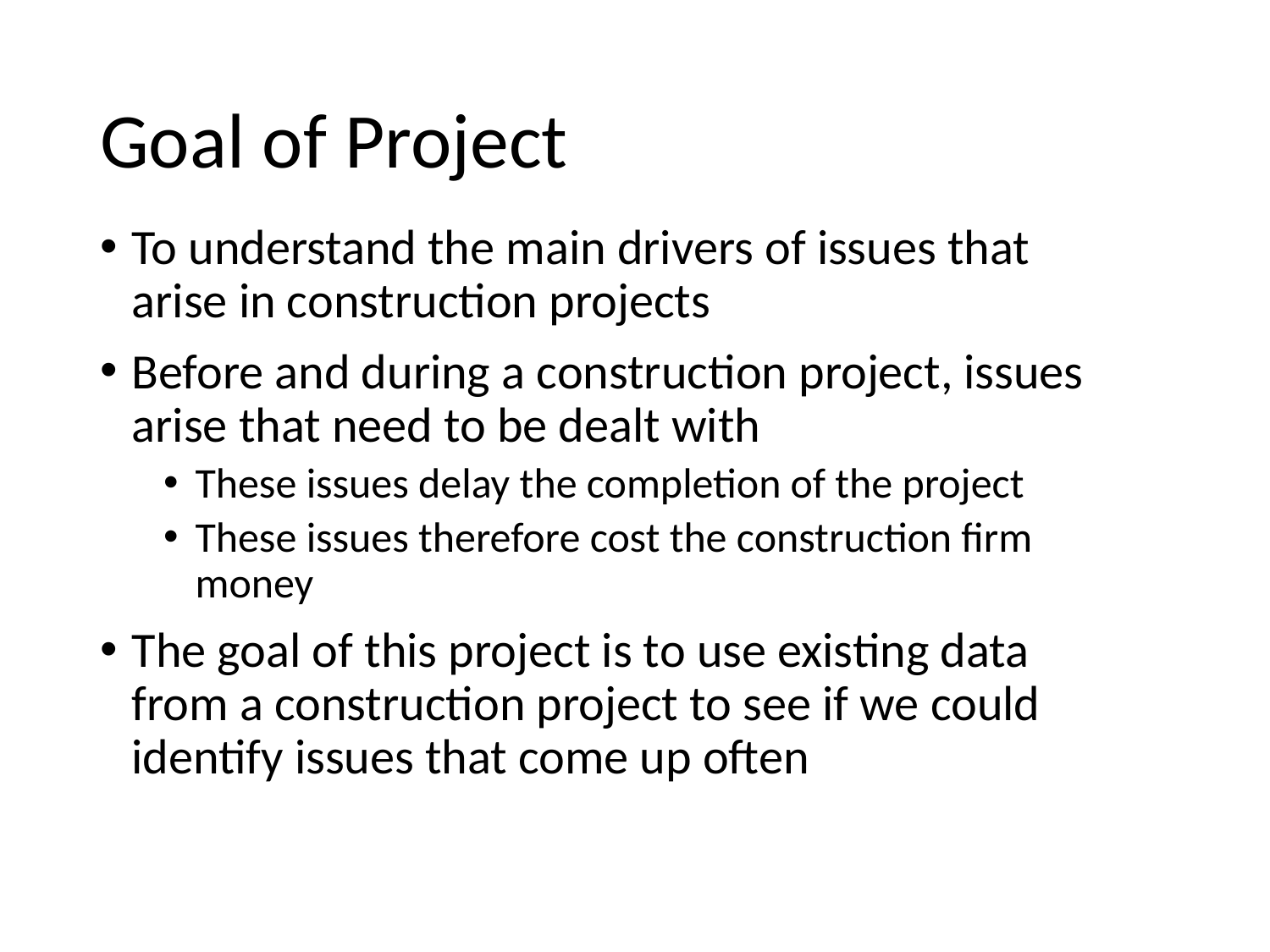

# Goal of Project
To understand the main drivers of issues that arise in construction projects
Before and during a construction project, issues arise that need to be dealt with
These issues delay the completion of the project
These issues therefore cost the construction firm money
The goal of this project is to use existing data from a construction project to see if we could identify issues that come up often